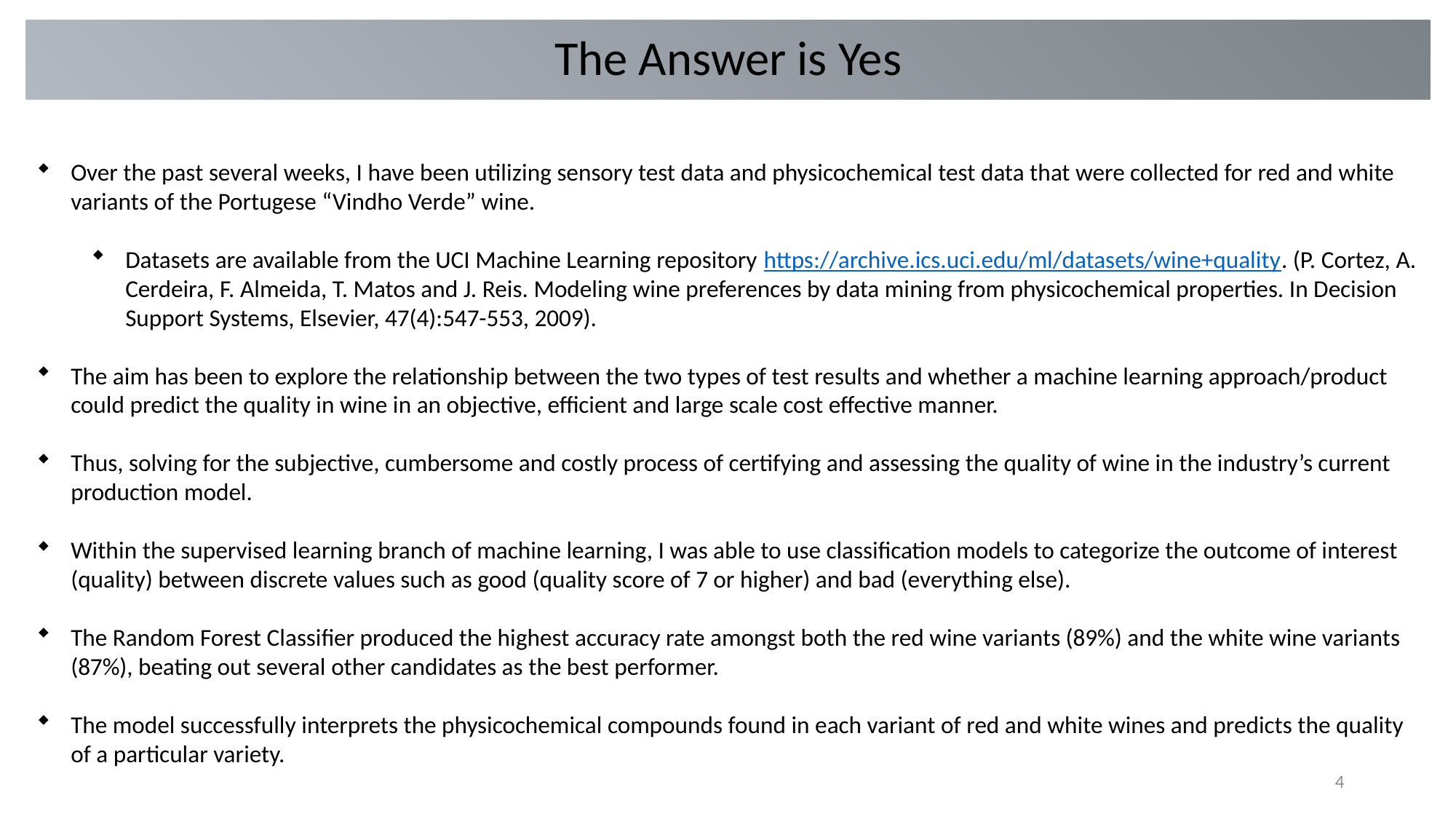

# The Answer is Yes
Over the past several weeks, I have been utilizing sensory test data and physicochemical test data that were collected for red and white variants of the Portugese “Vindho Verde” wine.

Datasets are available from the UCI Machine Learning repository https://archive.ics.uci.edu/ml/datasets/wine+quality. (P. Cortez, A. Cerdeira, F. Almeida, T. Matos and J. Reis. Modeling wine preferences by data mining from physicochemical properties. In Decision Support Systems, Elsevier, 47(4):547-553, 2009).

The aim has been to explore the relationship between the two types of test results and whether a machine learning approach/product could predict the quality in wine in an objective, efficient and large scale cost effective manner.

Thus, solving for the subjective, cumbersome and costly process of certifying and assessing the quality of wine in the industry’s current production model.

Within the supervised learning branch of machine learning, I was able to use classification models to categorize the outcome of interest (quality) between discrete values such as good (quality score of 7 or higher) and bad (everything else).

The Random Forest Classifier produced the highest accuracy rate amongst both the red wine variants (89%) and the white wine variants (87%), beating out several other candidates as the best performer.

The model successfully interprets the physicochemical compounds found in each variant of red and white wines and predicts the quality of a particular variety.
4